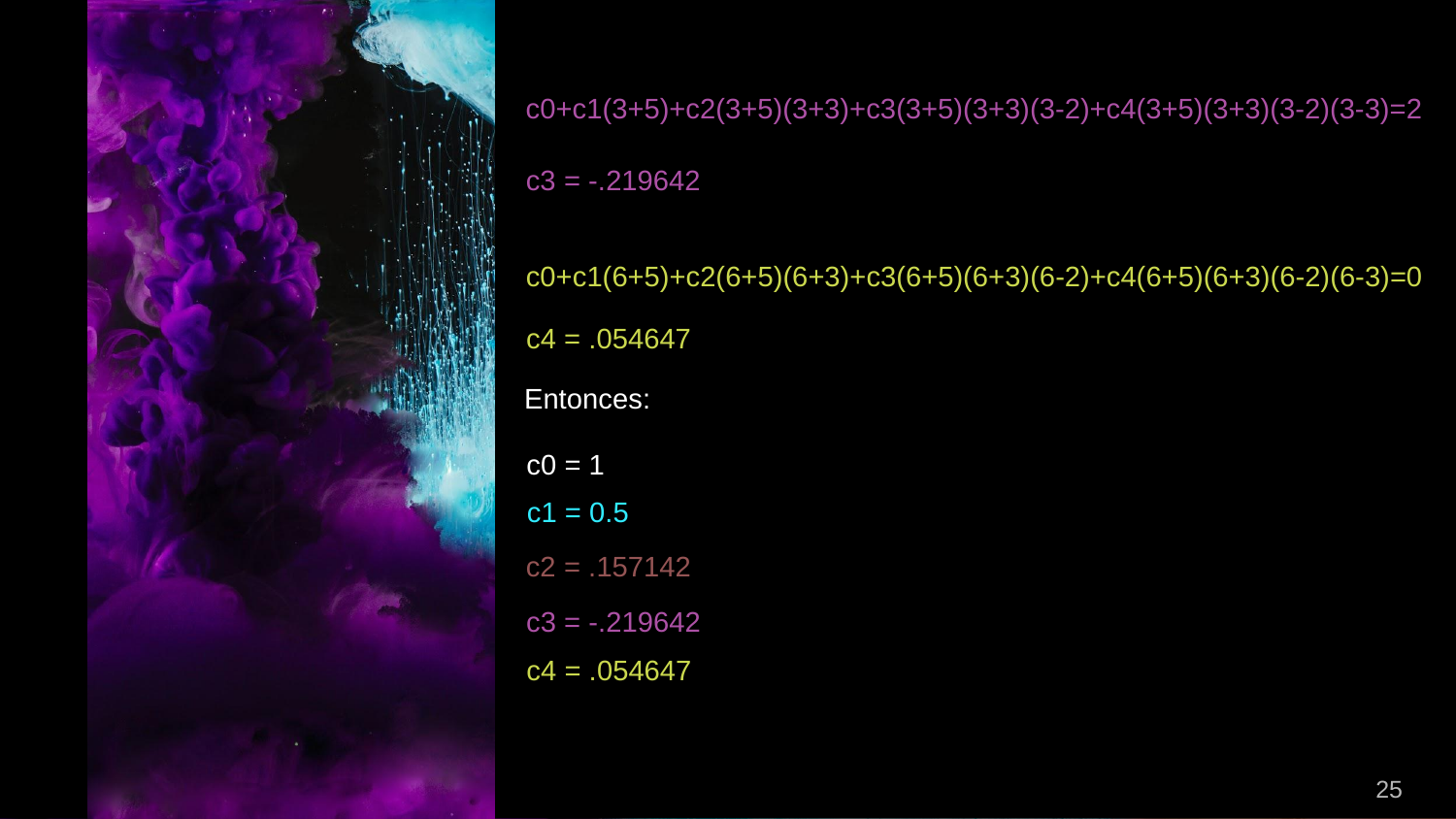

c0+c1(3+5)+c2(3+5)(3+3)+c3(3+5)(3+3)(3-2)+c4(3+5)(3+3)(3-2)(3-3)=2
c3 = -.219642
c0+c1(6+5)+c2(6+5)(6+3)+c3(6+5)(6+3)(6-2)+c4(6+5)(6+3)(6-2)(6-3)=0
c4 = .054647
Entonces:
c0 = 1
c1 = 0.5
c2 = .157142
c3 = -.219642
c4 = .054647

25